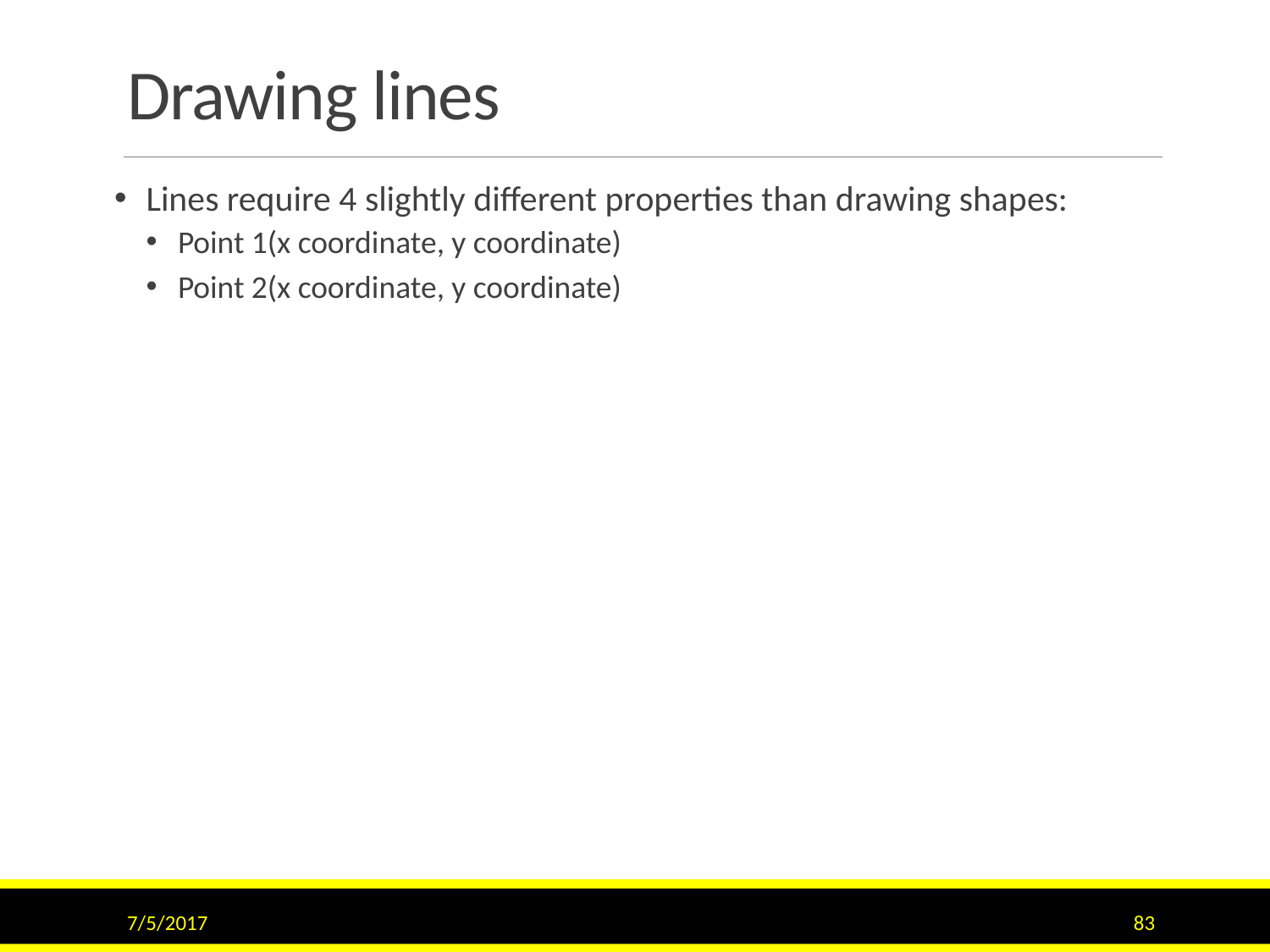

# Drawing lines
Lines require 4 slightly different properties than drawing shapes:
Point 1(x coordinate, y coordinate)
Point 2(x coordinate, y coordinate)

7/5/2017
83